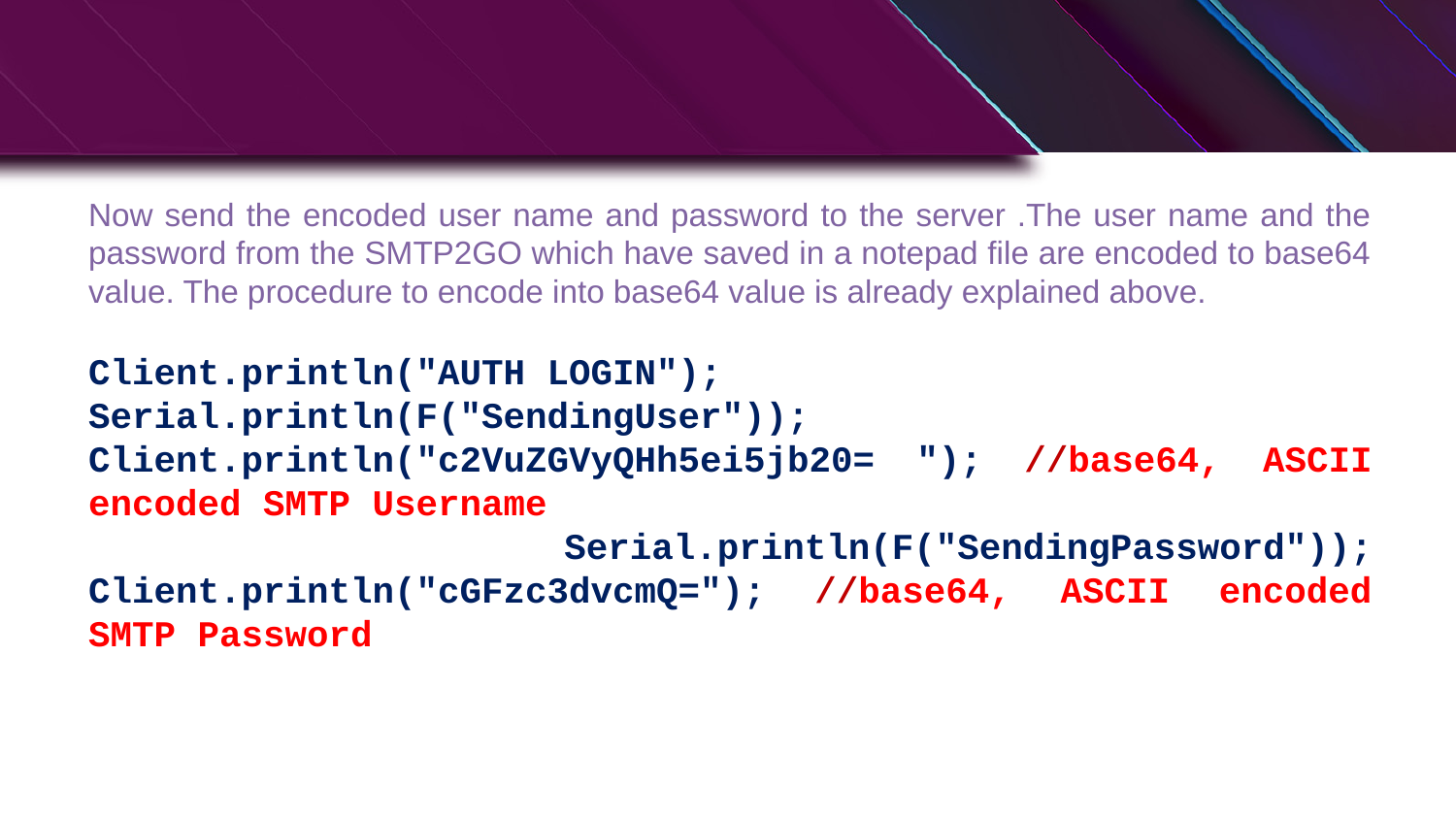

Now send the encoded user name and password to the server .The user name and the password from the SMTP2GO which have saved in a notepad file are encoded to base64 value. The procedure to encode into base64 value is already explained above.

Client.println("AUTH LOGIN");
Serial.println(F("SendingUser")); Client.println("c2VuZGVyQHh5ei5jb20= "); //base64, ASCII encoded SMTP Username
 Serial.println(F("SendingPassword")); Client.println("cGFzc3dvcmQ="); //base64, ASCII encoded SMTP Password